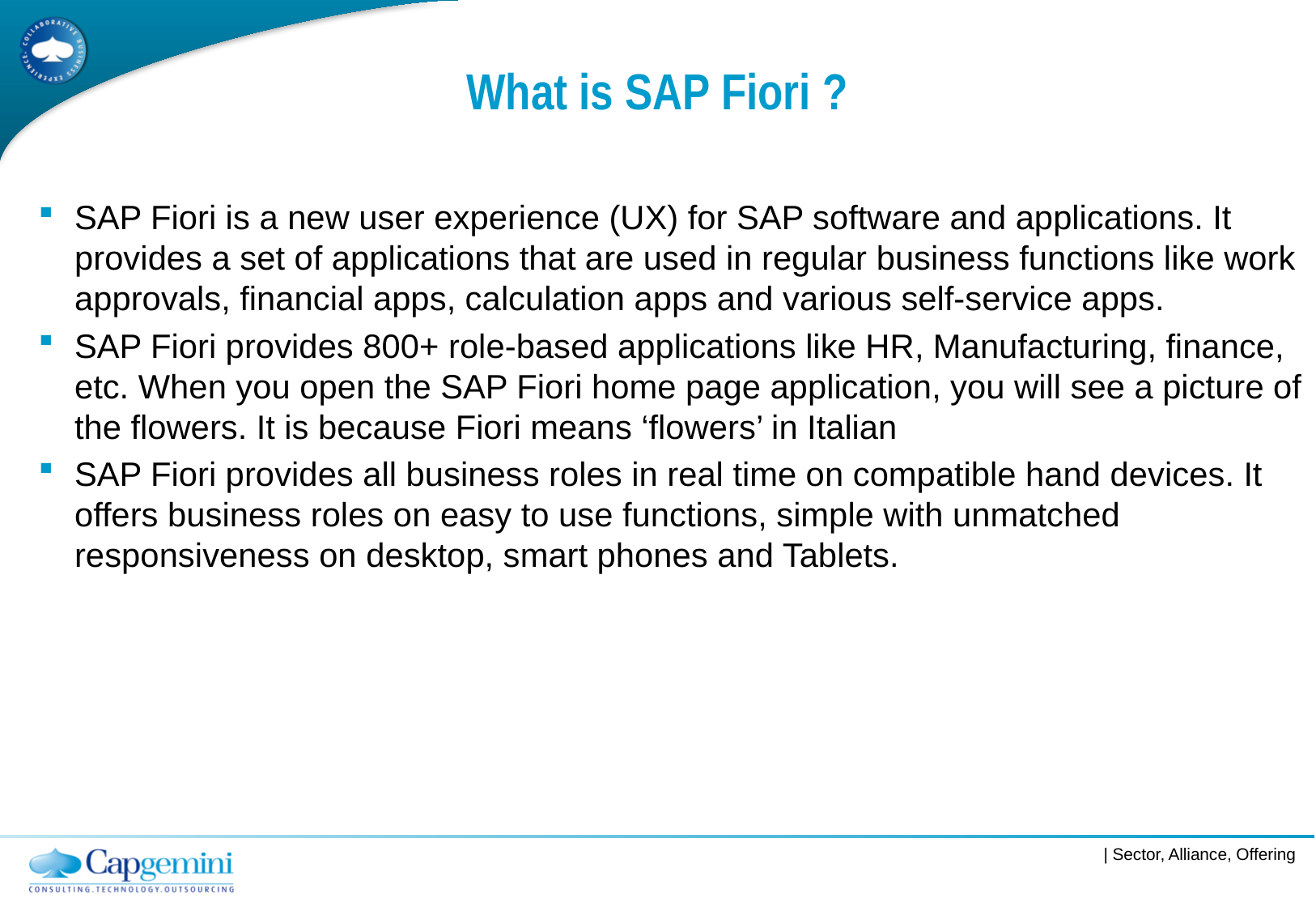

# What is SAP Fiori ?
SAP Fiori is a new user experience (UX) for SAP software and applications. It provides a set of applications that are used in regular business functions like work approvals, financial apps, calculation apps and various self-service apps.
SAP Fiori provides 800+ role-based applications like HR, Manufacturing, finance, etc. When you open the SAP Fiori home page application, you will see a picture of the flowers. It is because Fiori means ‘flowers’ in Italian
SAP Fiori provides all business roles in real time on compatible hand devices. It offers business roles on easy to use functions, simple with unmatched responsiveness on desktop, smart phones and Tablets.